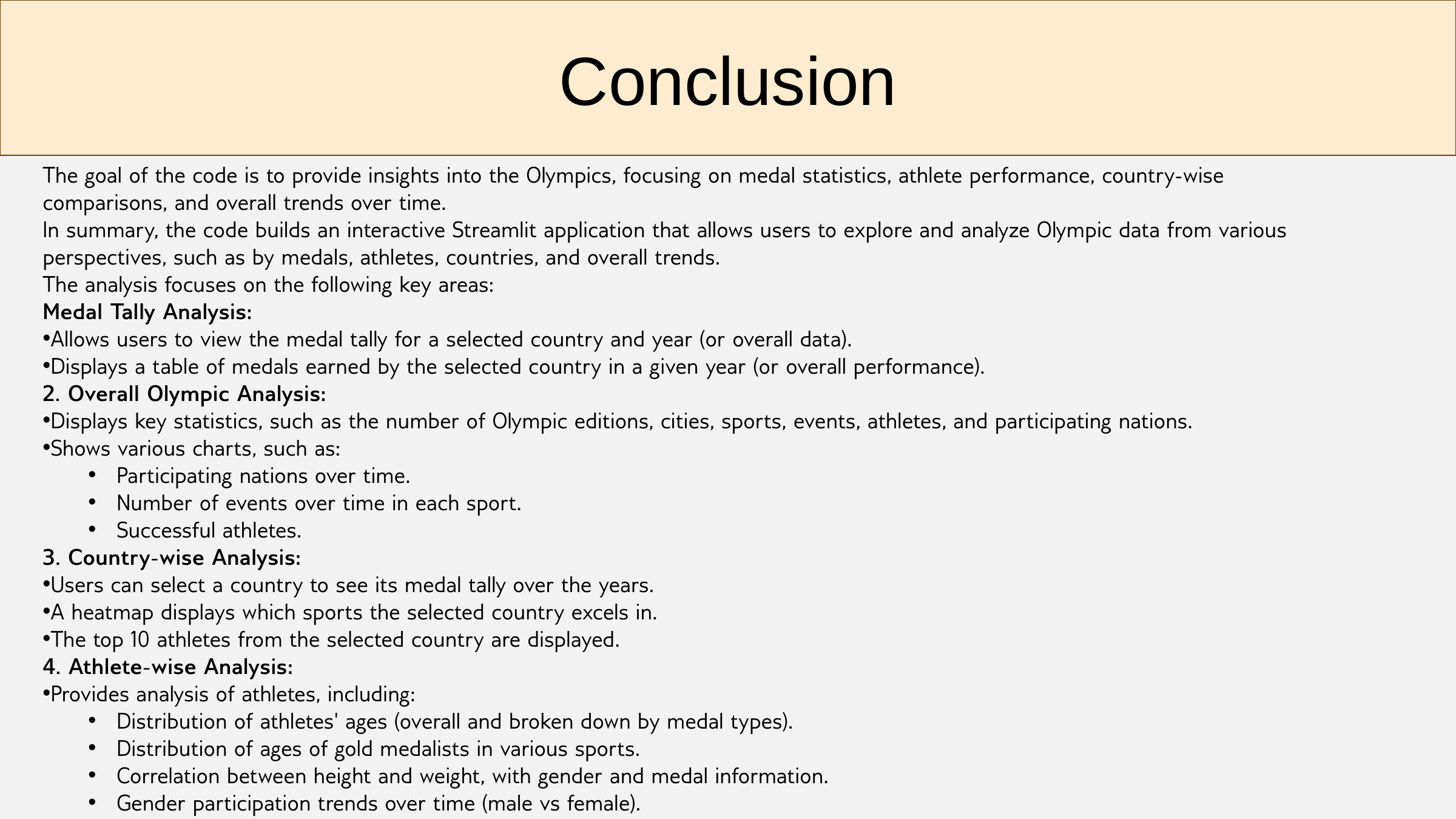

Conclusion
The goal of the code is to provide insights into the Olympics, focusing on medal statistics, athlete performance, country-wise comparisons, and overall trends over time.
In summary, the code builds an interactive Streamlit application that allows users to explore and analyze Olympic data from various perspectives, such as by medals, athletes, countries, and overall trends.
The analysis focuses on the following key areas:
Medal Tally Analysis:
Allows users to view the medal tally for a selected country and year (or overall data).
Displays a table of medals earned by the selected country in a given year (or overall performance).
2. Overall Olympic Analysis:
Displays key statistics, such as the number of Olympic editions, cities, sports, events, athletes, and participating nations.
Shows various charts, such as:
Participating nations over time.
Number of events over time in each sport.
Successful athletes.
3. Country-wise Analysis:
Users can select a country to see its medal tally over the years.
A heatmap displays which sports the selected country excels in.
The top 10 athletes from the selected country are displayed.
4. Athlete-wise Analysis:
Provides analysis of athletes, including:
Distribution of athletes' ages (overall and broken down by medal types).
Distribution of ages of gold medalists in various sports.
Correlation between height and weight, with gender and medal information.
Gender participation trends over time (male vs female).